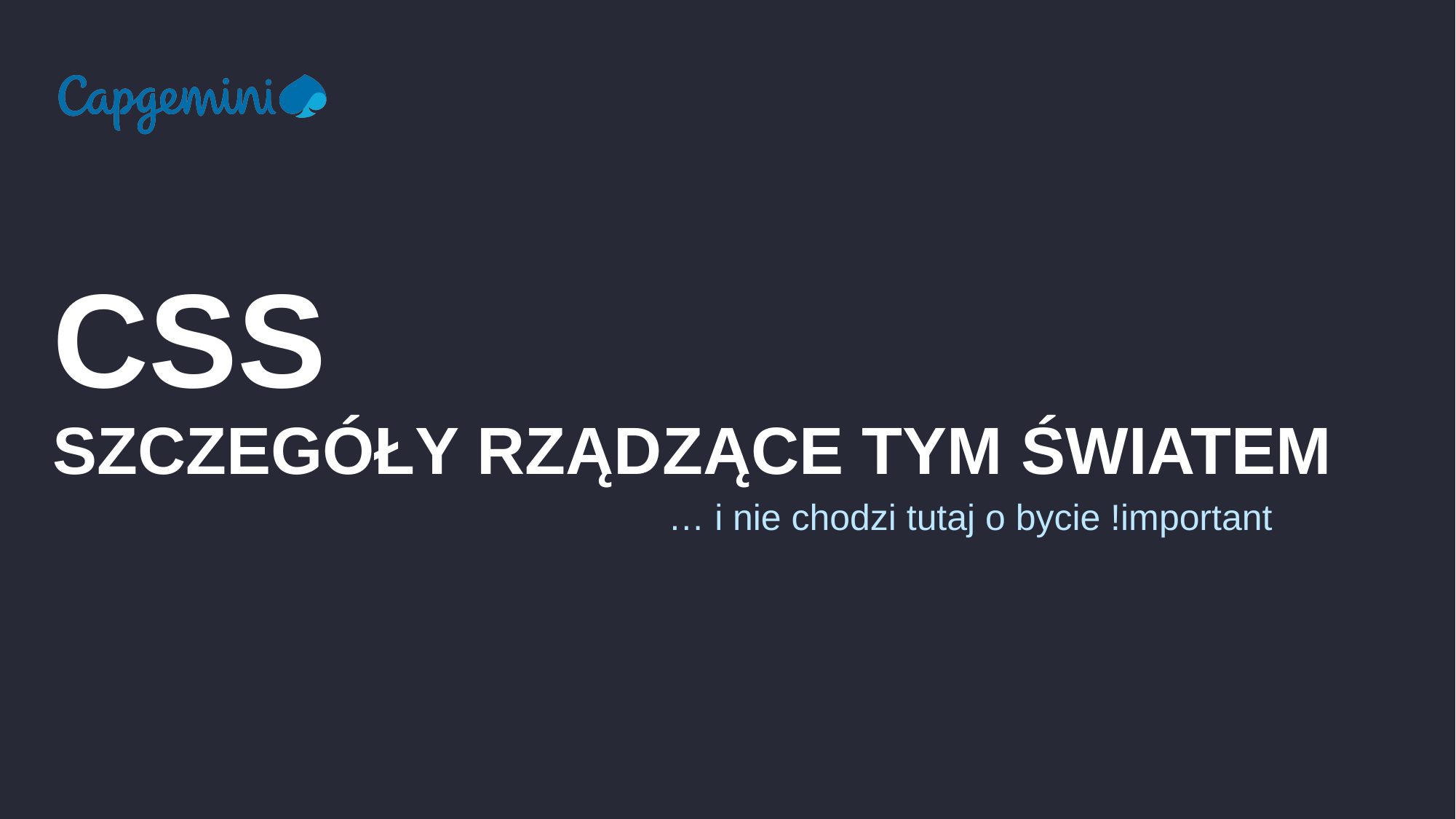

# Css szczegóły rządzące tym światem
… i nie chodzi tutaj o bycie !important